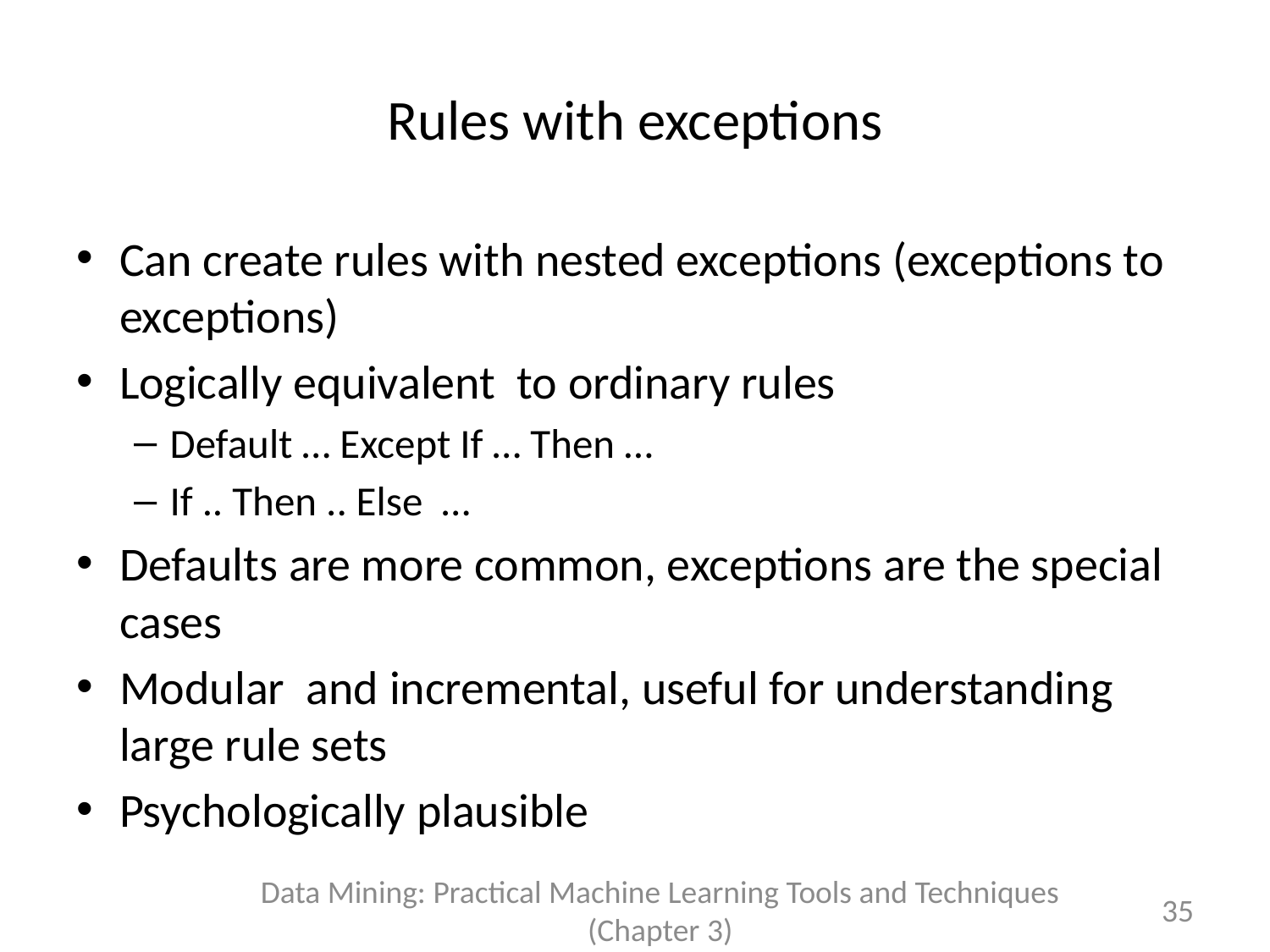

# Rules with exceptions
Can create rules with nested exceptions (exceptions to exceptions)
Logically equivalent  to ordinary rules
Default … Except If … Then …
If .. Then .. Else  …
Defaults are more common, exceptions are the special cases
Modular  and incremental, useful for understanding large rule sets
Psychologically plausible

Data Mining: Practical Machine Learning Tools and Techniques (Chapter 3)
35